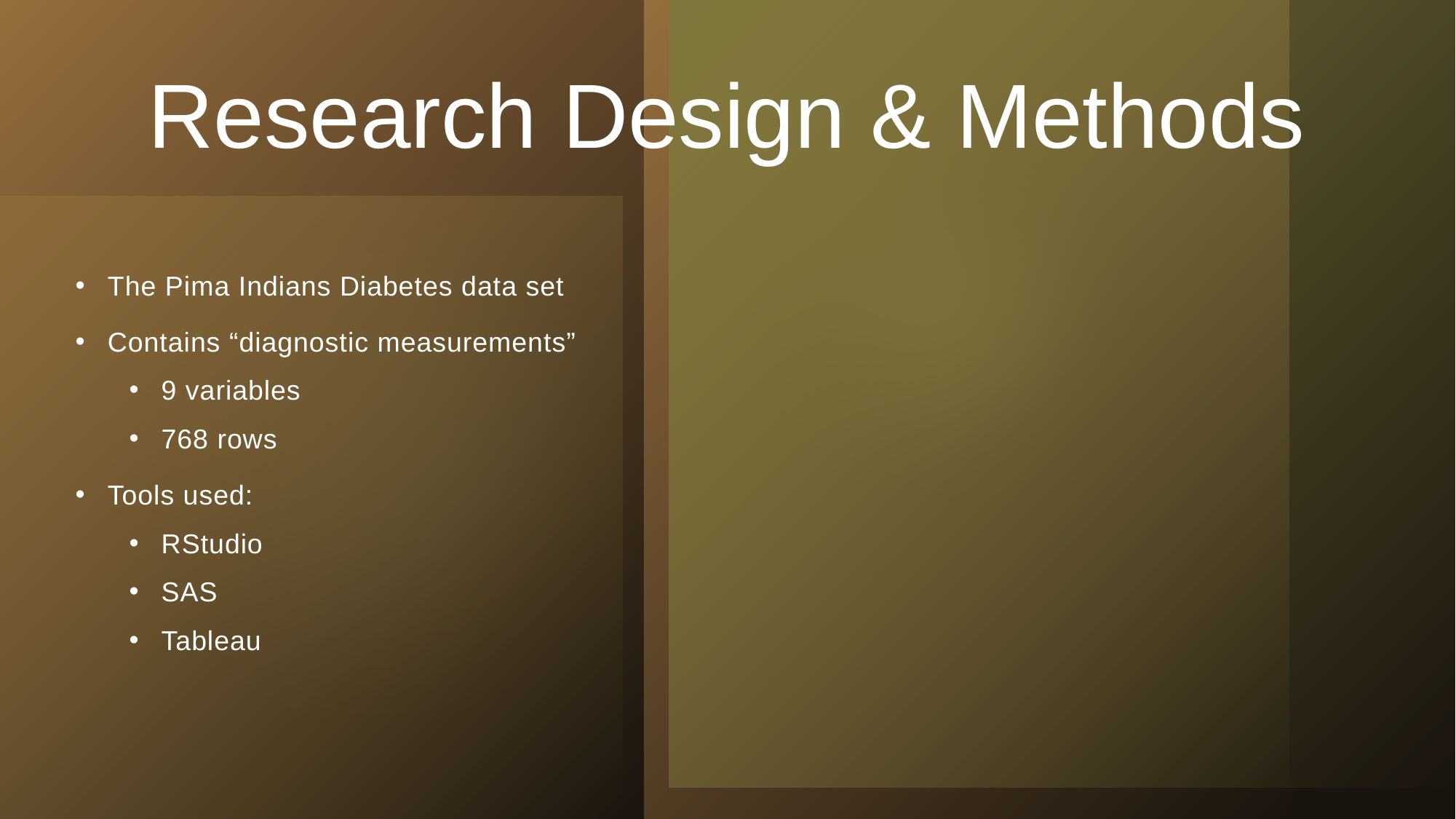

# Research Design & Methods
The Pima Indians Diabetes data set
Contains “diagnostic measurements”
9 variables
768 rows
Tools used:
RStudio
SAS
Tableau